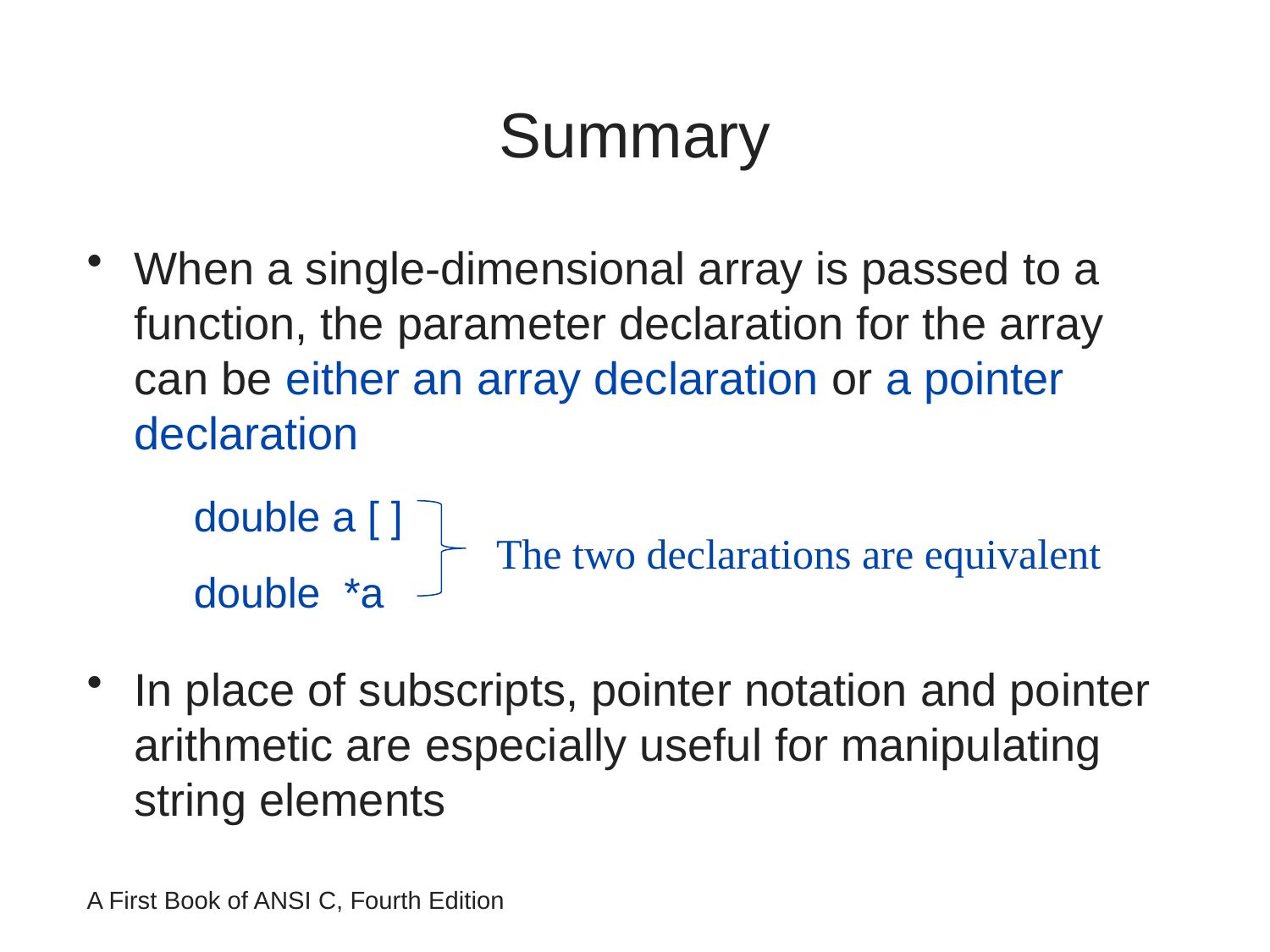

# Summary
When a single-dimensional array is passed to a function, the parameter declaration for the array can be either an array declaration or a pointer declaration

In place of subscripts, pointer notation and pointer arithmetic are especially useful for manipulating string elements

double a [ ]
double  *a

The two declarations are equivalent
A First Book of ANSI C, Fourth Edition
122